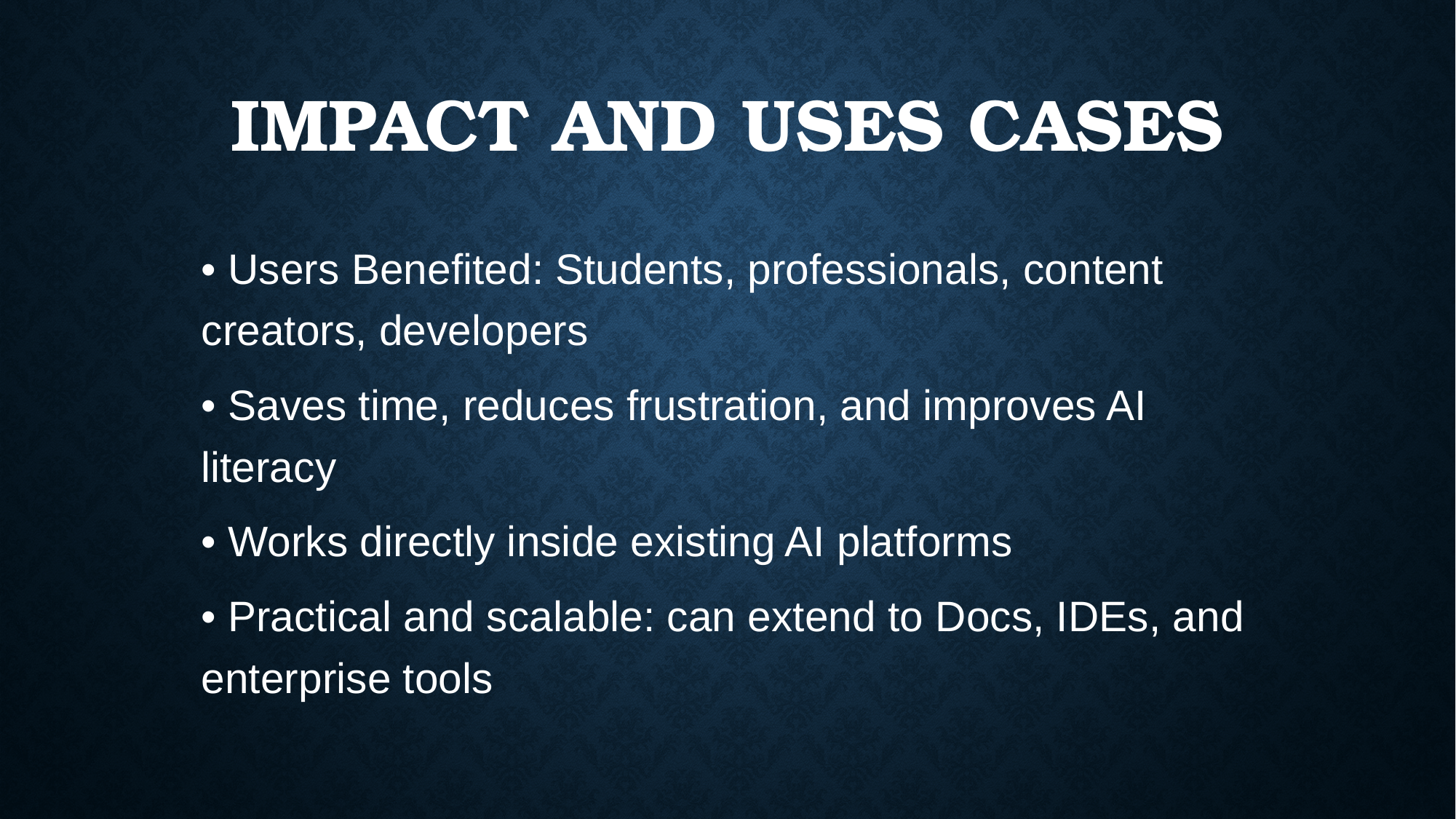

# IMPACT AND USES CASES
• Users Benefited: Students, professionals, content creators, developers
• Saves time, reduces frustration, and improves AI literacy
• Works directly inside existing AI platforms
• Practical and scalable: can extend to Docs, IDEs, and enterprise tools